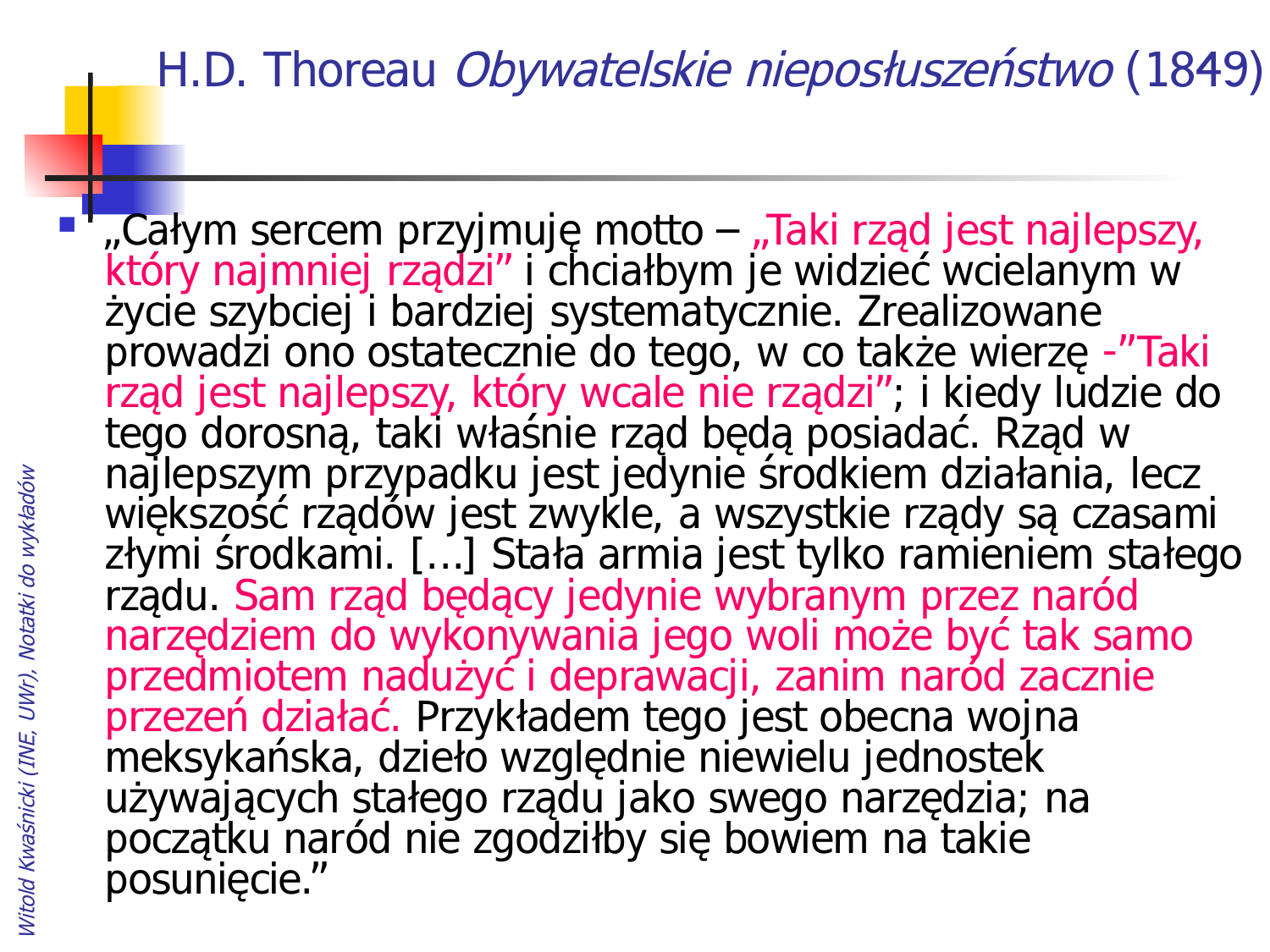

# H.D. Thoreau Obywatelskie nieposłuszeństwo (1849)
„Całym sercem przyjmuję motto – „Taki rząd jest najlepszy, który najmniej rządzi” i chciałbym je widzieć wcielanym w życie szybciej i bardziej systematycznie. Zrealizowane prowadzi ono ostatecznie do tego, w co także wierzę -”Taki rząd jest najlepszy, który wcale nie rządzi”; i kiedy ludzie do tego dorosną, taki właśnie rząd będą posiadać. Rząd w najlepszym przypadku jest jedynie środkiem działania, lecz większość rządów jest zwykle, a wszystkie rządy są czasami złymi środkami. [...] Stała armia jest tylko ramieniem stałego rządu. Sam rząd będący jedynie wybranym przez naród narzędziem do wykonywania jego woli może być tak samo przedmiotem nadużyć i deprawacji, zanim naród zacznie przezeń działać. Przykładem tego jest obecna wojna meksykańska, dzieło względnie niewielu jednostek używających stałego rządu jako swego narzędzia; na początku naród nie zgodziłby się bowiem na takie posunięcie.”
Witold Kwaśnicki (INE, UWr), Notatki do wykładów